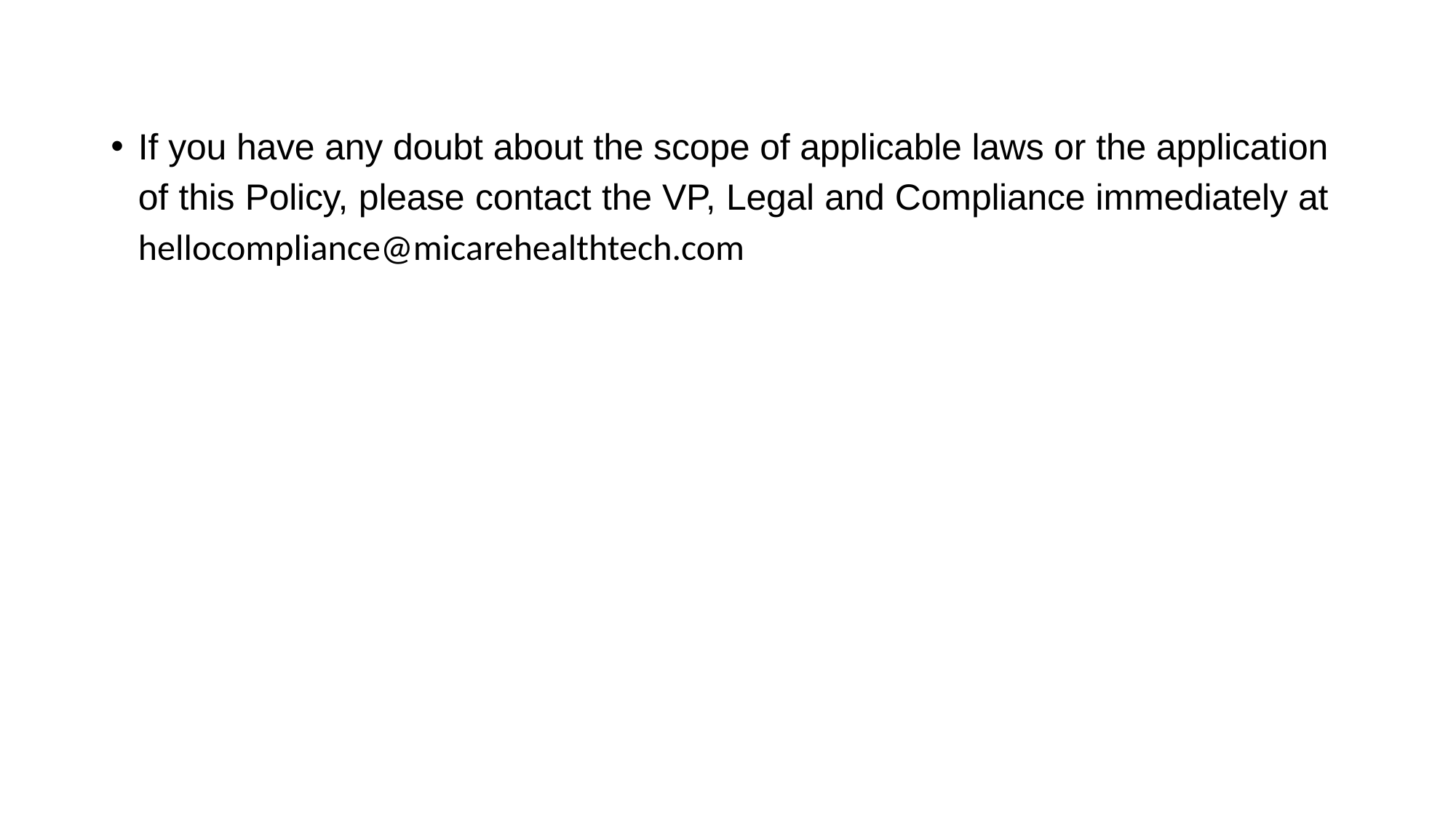

If you have any doubt about the scope of applicable laws or the application of this Policy, please contact the VP, Legal and Compliance immediately at hellocompliance@micarehealthtech.com